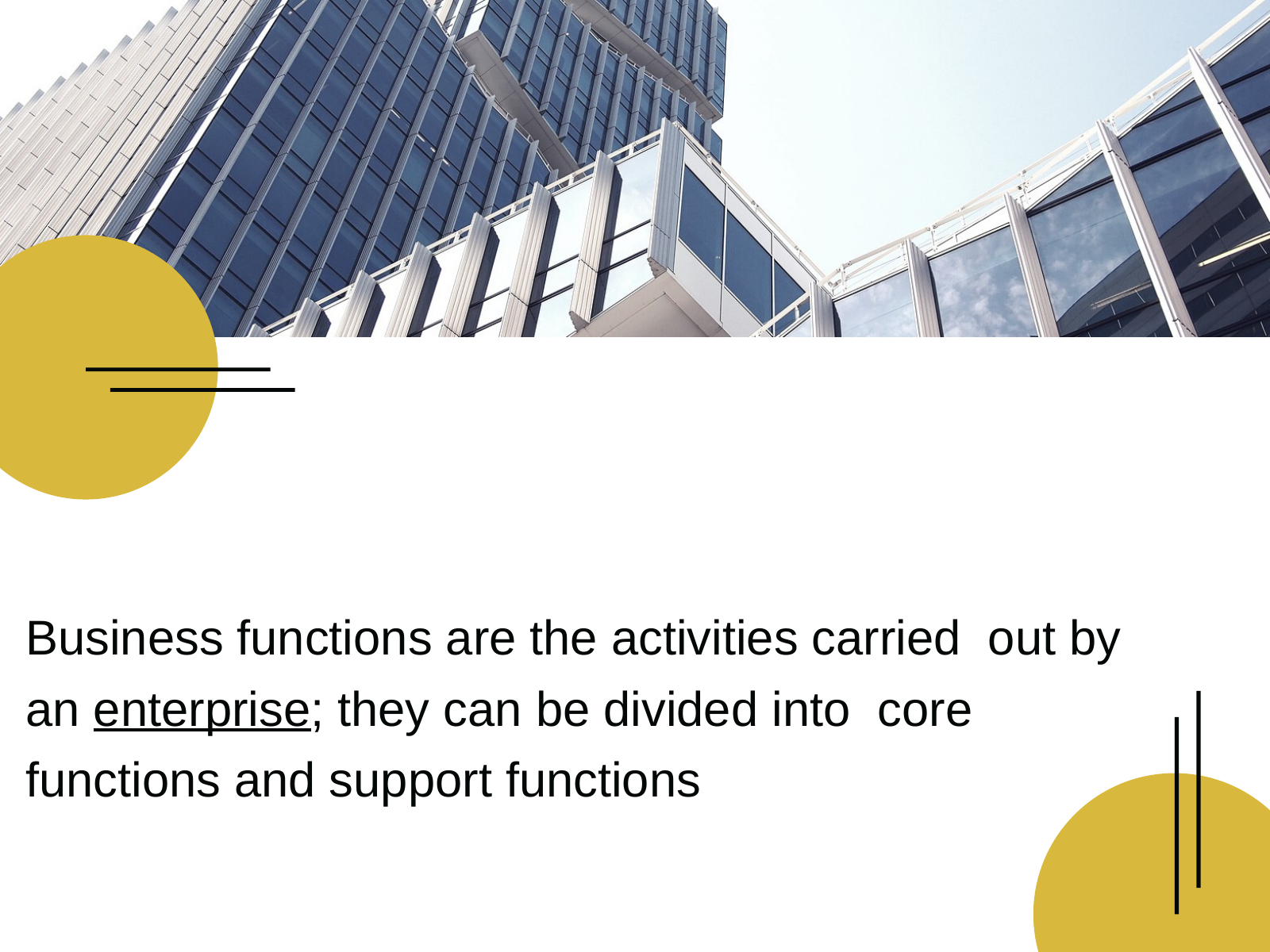

Business functions are the activities carried  out by an enterprise; they can be divided into  core functions and support functions